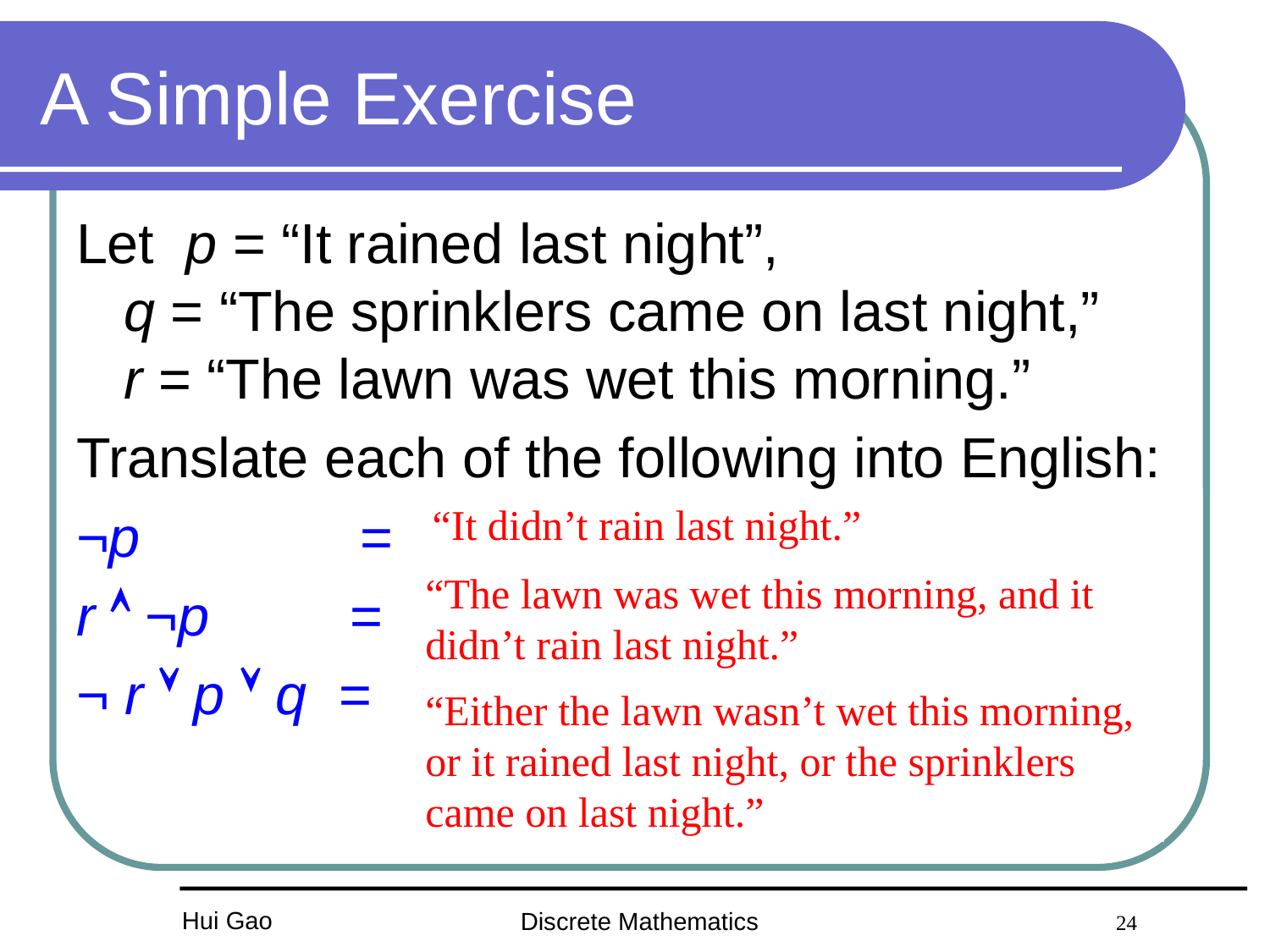

# A Simple Exercise
Let  p = “It rained last night”,
q = “The sprinklers came on last night,”
r = “The lawn was wet this morning.”
Translate each of the following into English:
¬p              =
r ∧ ¬p         =
¬ r ∨ p ∨ q  =
“It didn’t rain last night.”
“The lawn was wet this morning, and it didn’t rain last night.”
“Either the lawn wasn’t wet this morning, or it rained last night, or the sprinklers came on last night.”